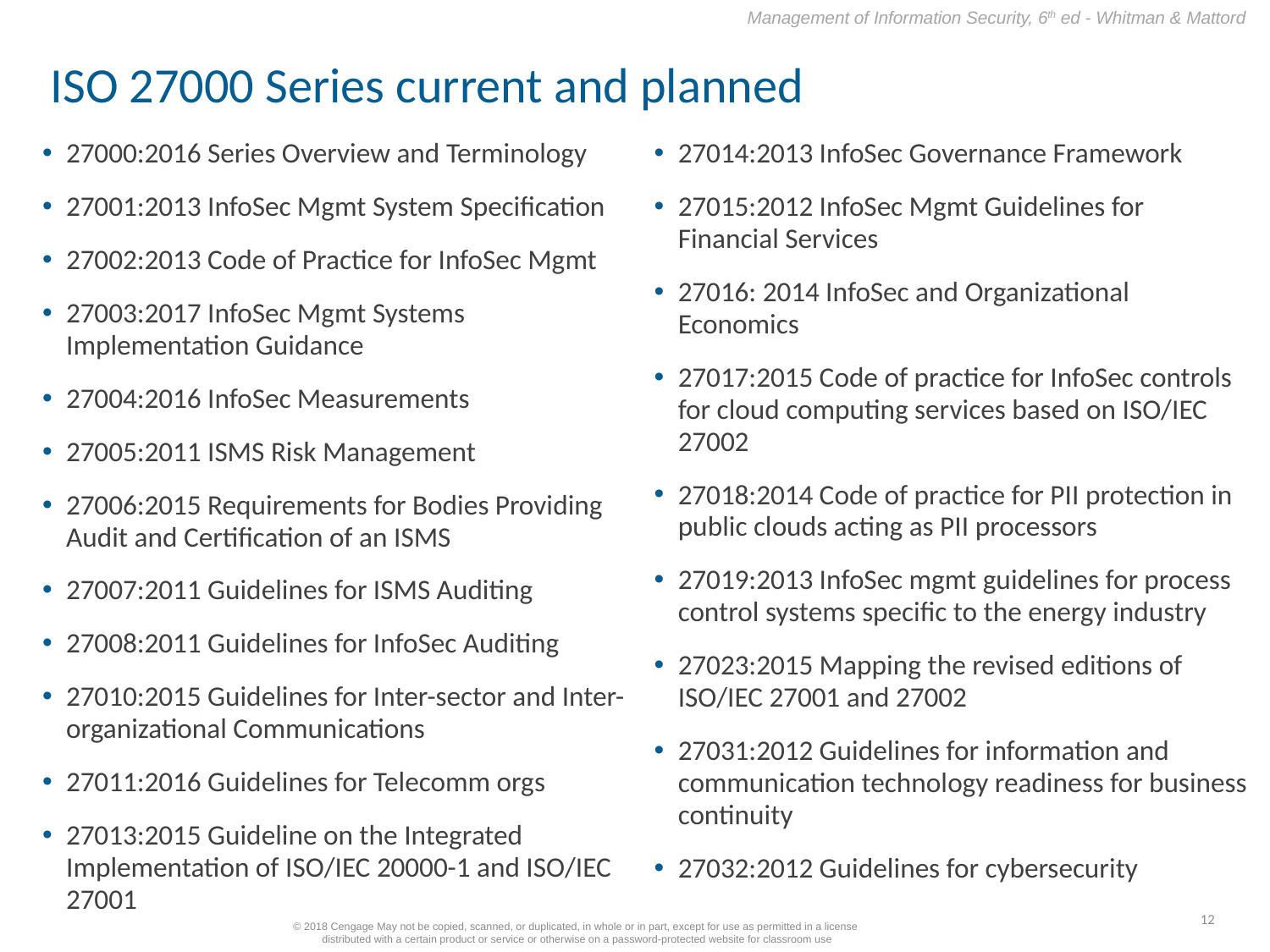

# ISO 27000 Series current and planned
27000:2016 Series Overview and Terminology
27001:2013 InfoSec Mgmt System Specification
27002:2013 Code of Practice for InfoSec Mgmt
27003:2017 InfoSec Mgmt Systems Implementation Guidance
27004:2016 InfoSec Measurements
27005:2011 ISMS Risk Management
27006:2015 Requirements for Bodies Providing Audit and Certification of an ISMS
27007:2011 Guidelines for ISMS Auditing
27008:2011 Guidelines for InfoSec Auditing
27010:2015 Guidelines for Inter-sector and Inter-organizational Communications
27011:2016 Guidelines for Telecomm orgs
27013:2015 Guideline on the Integrated Implementation of ISO/IEC 20000-1 and ISO/IEC 27001
27014:2013 InfoSec Governance Framework
27015:2012 InfoSec Mgmt Guidelines for Financial Services
27016: 2014 InfoSec and Organizational Economics
27017:2015 Code of practice for InfoSec controls for cloud computing services based on ISO/IEC 27002
27018:2014 Code of practice for PII protection in public clouds acting as PII processors
27019:2013 InfoSec mgmt guidelines for process control systems specific to the energy industry
27023:2015 Mapping the revised editions of ISO/IEC 27001 and 27002
27031:2012 Guidelines for information and communication technology readiness for business continuity
27032:2012 Guidelines for cybersecurity